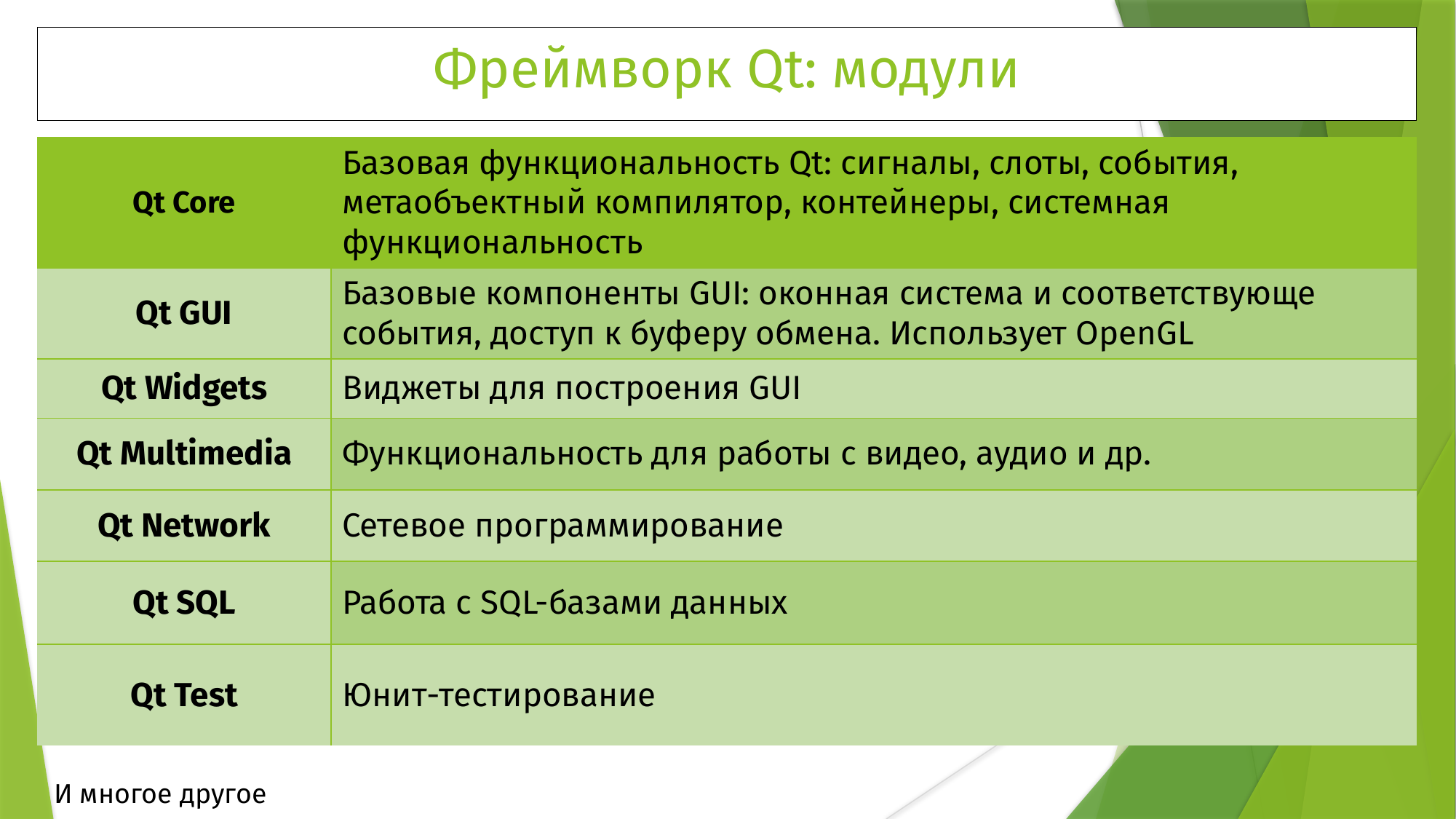

# Фреймворк Qt: модули
| Qt Core | Базовая функциональность Qt: сигналы, слоты, события, метаобъектный компилятор, контейнеры, системная функциональность |
| --- | --- |
| Qt GUI | Базовые компоненты GUI: оконная система и соответствующе события, доступ к буферу обмена. Использует OpenGL |
| Qt Widgets | Виджеты для построения GUI |
| Qt Multimedia | Функциональность для работы с видео, аудио и др. |
| Qt Network | Сетевое программирование |
| Qt SQL | Работа с SQL-базами данных |
| Qt Test | Юнит-тестирование |
И многое другое